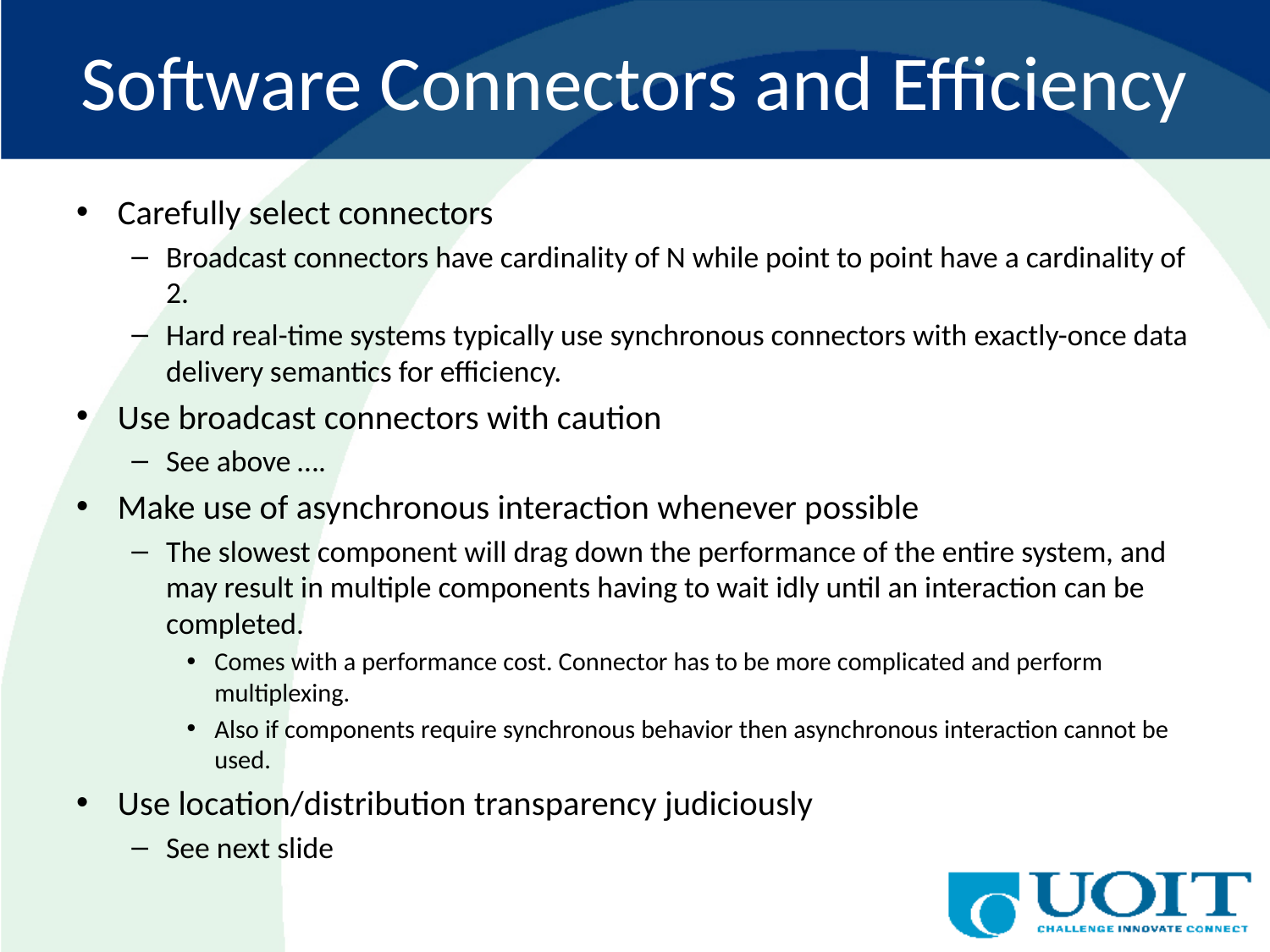

# Software Connectors and Efficiency
Carefully select connectors
Broadcast connectors have cardinality of N while point to point have a cardinality of 2.
Hard real-time systems typically use synchronous connectors with exactly-once data delivery semantics for efficiency.
Use broadcast connectors with caution
See above ….
Make use of asynchronous interaction whenever possible
The slowest component will drag down the performance of the entire system, and may result in multiple components having to wait idly until an interaction can be completed.
Comes with a performance cost. Connector has to be more complicated and perform multiplexing.
Also if components require synchronous behavior then asynchronous interaction cannot be used.
Use location/distribution transparency judiciously
See next slide